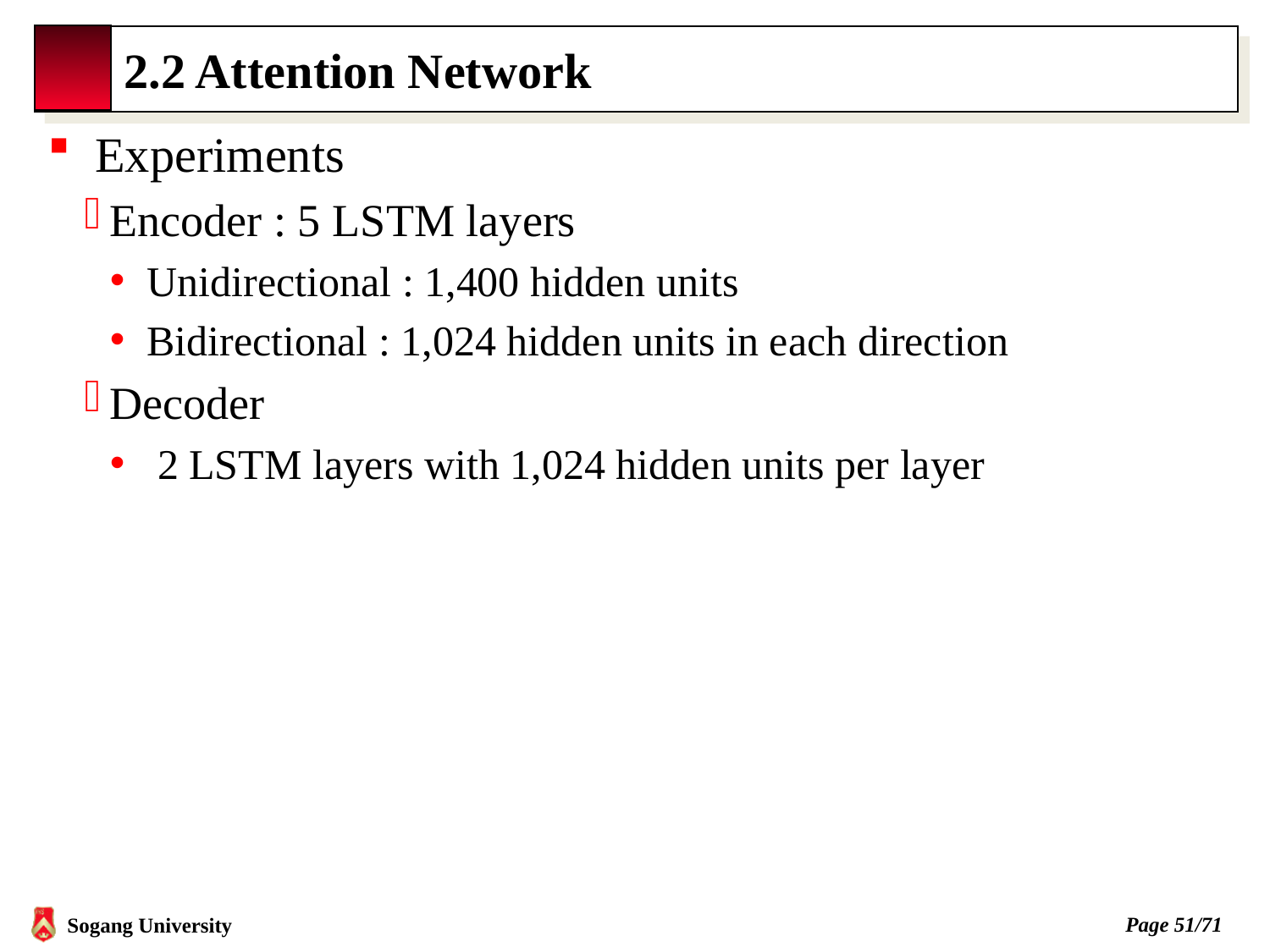

# 2.2 Attention Network
Experiments
Encoder : 5 LSTM layers
Unidirectional : 1,400 hidden units
Bidirectional : 1,024 hidden units in each direction
Decoder
 2 LSTM layers with 1,024 hidden units per layer

Page 51/71